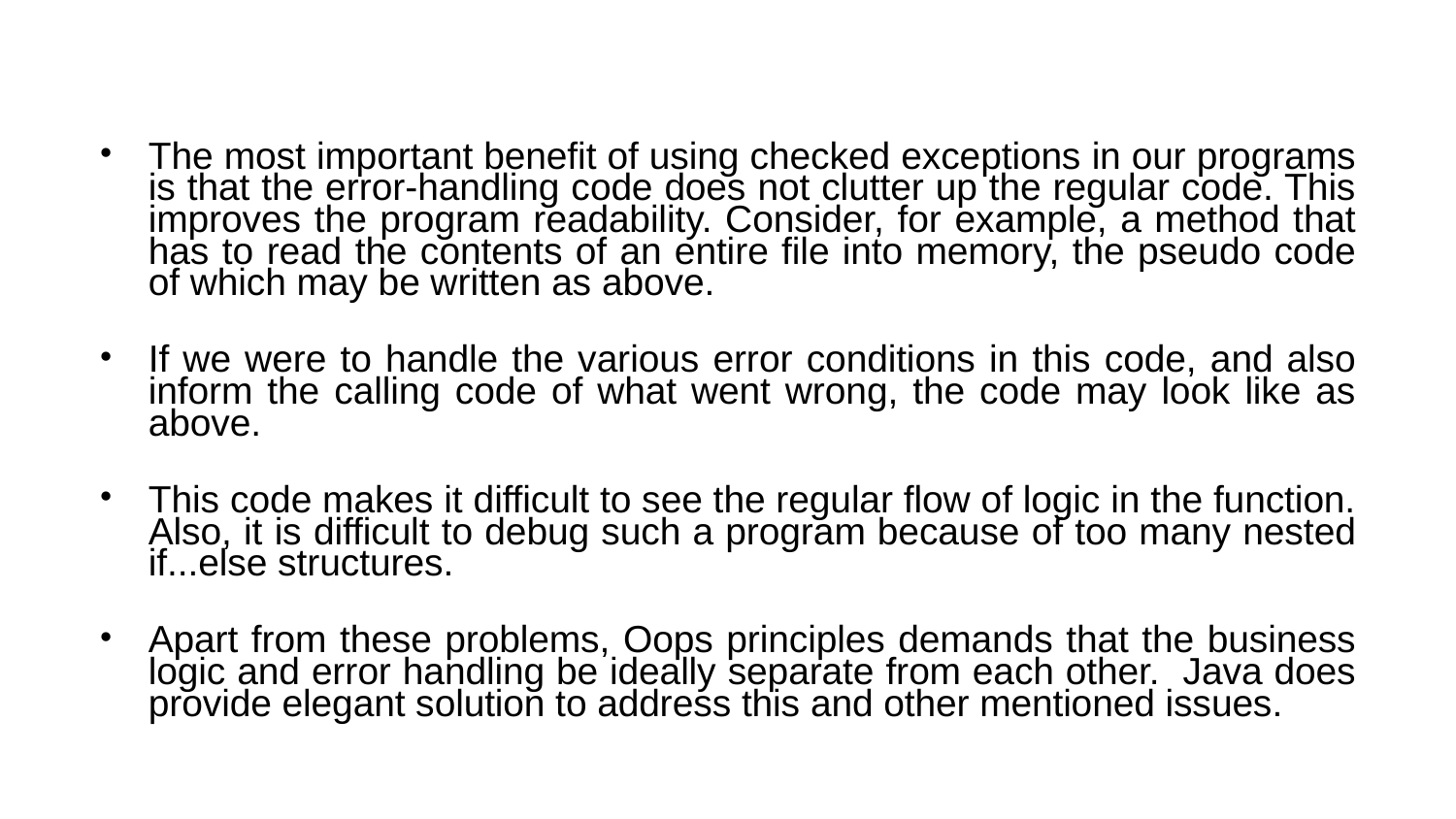

#
The most important benefit of using checked exceptions in our programs is that the error-handling code does not clutter up the regular code. This improves the program readability. Consider, for example, a method that has to read the contents of an entire file into memory, the pseudo code of which may be written as above.

If we were to handle the various error conditions in this code, and also inform the calling code of what went wrong, the code may look like as above.

This code makes it difficult to see the regular flow of logic in the function. Also, it is difficult to debug such a program because of too many nested if...else structures.

Apart from these problems, Oops principles demands that the business logic and error handling be ideally separate from each other.  Java does provide elegant solution to address this and other mentioned issues.